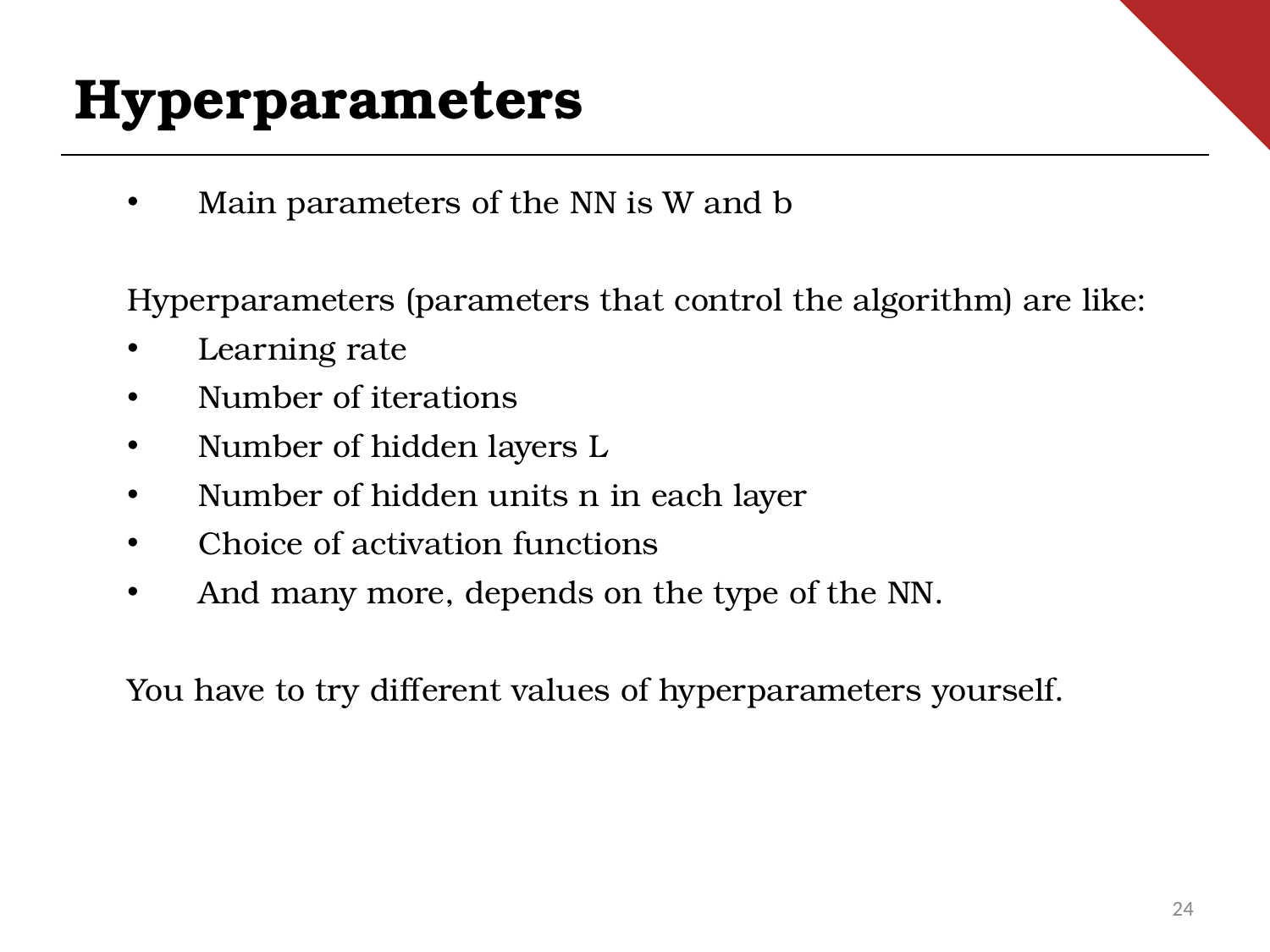

Hyperparameters
Main parameters of the NN is W and b

Hyperparameters (parameters that control the algorithm) are like:
Learning rate
Number of iterations
Number of hidden layers L
Number of hidden units n in each layer
Choice of activation functions
And many more, depends on the type of the NN.

You have to try different values of hyperparameters yourself.

24